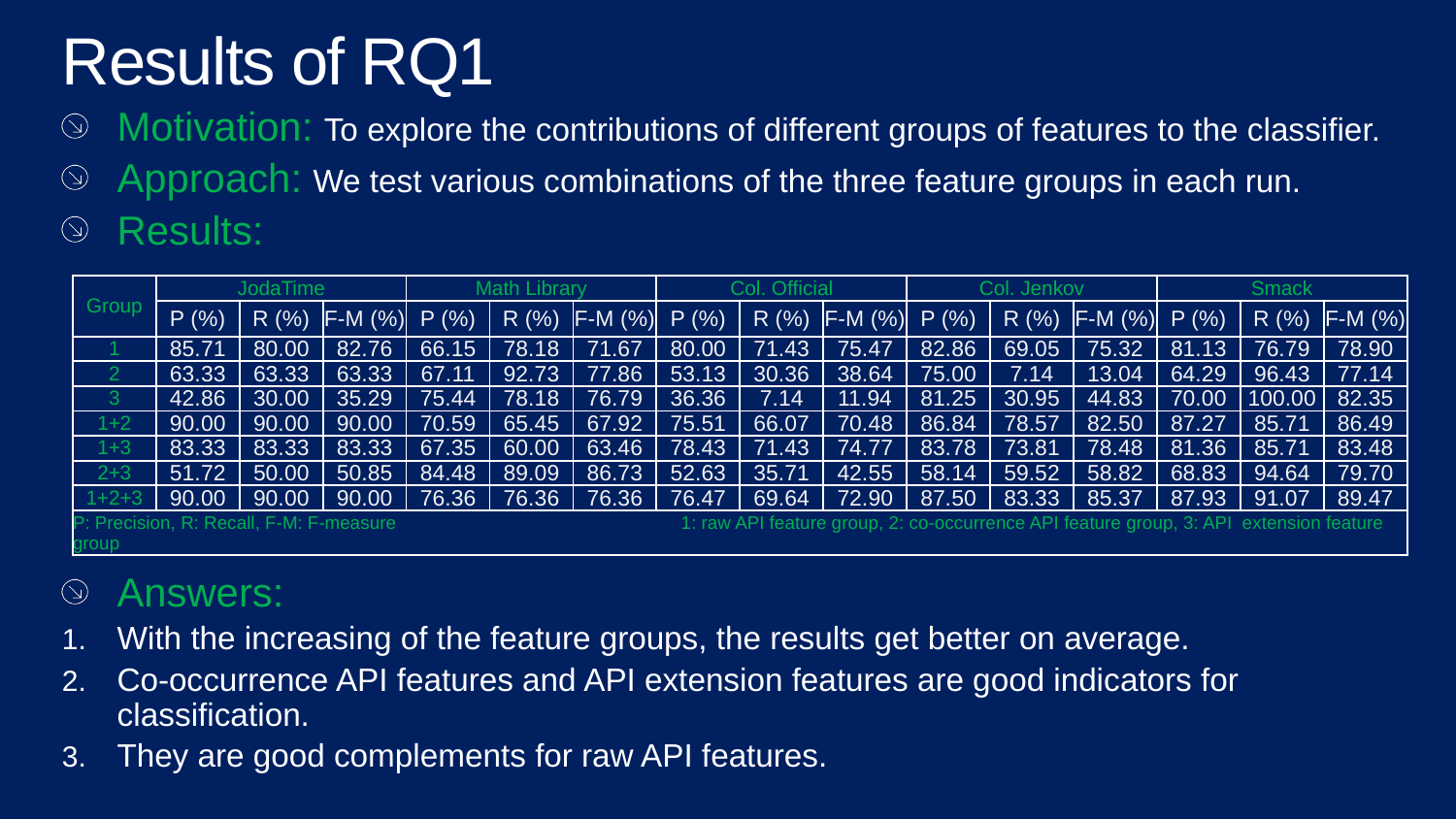

# Results of RQ1
Motivation: To explore the contributions of different groups of features to the classifier.
Approach: We test various combinations of the three feature groups in each run.
Results:

Answers:
With the increasing of the feature groups, the results get better on average.
Co-occurrence API features and API extension features are good indicators for classification.
They are good complements for raw API features.

| Group | JodaTime |  |  | Math Library |  |  | Col. Official |  |  | Col. Jenkov |  |  | Smack |  |  |
| --- | --- | --- | --- | --- | --- | --- | --- | --- | --- | --- | --- | --- | --- | --- | --- |
|  | P (%) | R (%) | F-M (%) | P (%) | R (%) | F-M (%) | P (%) | R (%) | F-M (%) | P (%) | R (%) | F-M (%) | P (%) | R (%) | F-M (%) |
| 1 | 85.71 | 80.00 | 82.76 | 66.15 | 78.18 | 71.67 | 80.00 | 71.43 | 75.47 | 82.86 | 69.05 | 75.32 | 81.13 | 76.79 | 78.90 |
| 2 | 63.33 | 63.33 | 63.33 | 67.11 | 92.73 | 77.86 | 53.13 | 30.36 | 38.64 | 75.00 | 7.14 | 13.04 | 64.29 | 96.43 | 77.14 |
| 3 | 42.86 | 30.00 | 35.29 | 75.44 | 78.18 | 76.79 | 36.36 | 7.14 | 11.94 | 81.25 | 30.95 | 44.83 | 70.00 | 100.00 | 82.35 |
| 1+2 | 90.00 | 90.00 | 90.00 | 70.59 | 65.45 | 67.92 | 75.51 | 66.07 | 70.48 | 86.84 | 78.57 | 82.50 | 87.27 | 85.71 | 86.49 |
| 1+3 | 83.33 | 83.33 | 83.33 | 67.35 | 60.00 | 63.46 | 78.43 | 71.43 | 74.77 | 83.78 | 73.81 | 78.48 | 81.36 | 85.71 | 83.48 |
| 2+3 | 51.72 | 50.00 | 50.85 | 84.48 | 89.09 | 86.73 | 52.63 | 35.71 | 42.55 | 58.14 | 59.52 | 58.82 | 68.83 | 94.64 | 79.70 |
| 1+2+3 | 90.00 | 90.00 | 90.00 | 76.36 | 76.36 | 76.36 | 76.47 | 69.64 | 72.90 | 87.50 | 83.33 | 85.37 | 87.93 | 91.07 | 89.47 |
| P: Precision, R: Recall, F-M: F-measure 1: raw API feature group, 2: co-occurrence API feature group, 3: API extension feature group |  |  |  |  |  |  |  |  |  |  |  |  |  |  |  |